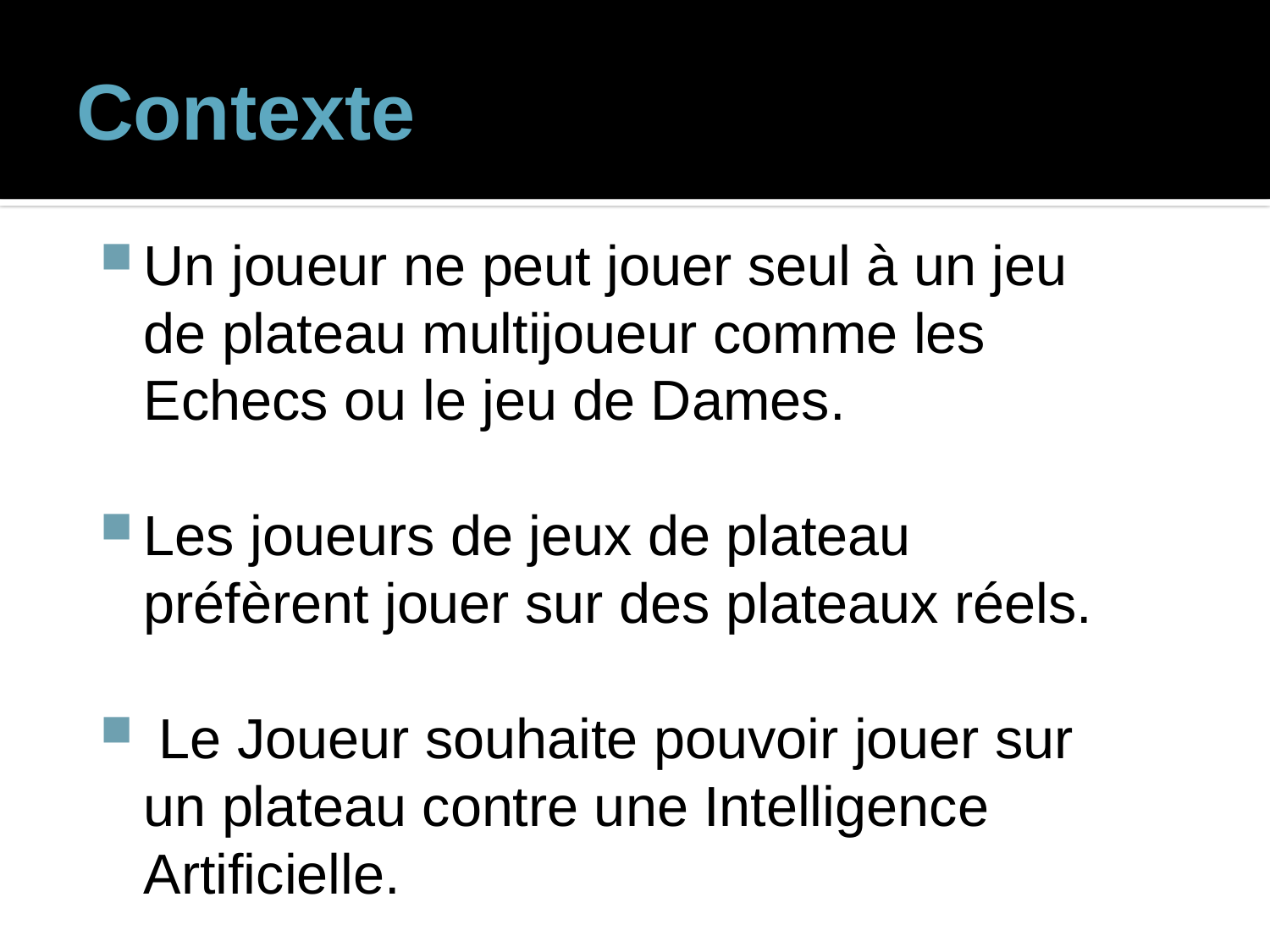

# Contexte
Un joueur ne peut jouer seul à un jeu de plateau multijoueur comme les Echecs ou le jeu de Dames.

Les joueurs de jeux de plateau préfèrent jouer sur des plateaux réels.

 Le Joueur souhaite pouvoir jouer sur un plateau contre une Intelligence Artificielle.